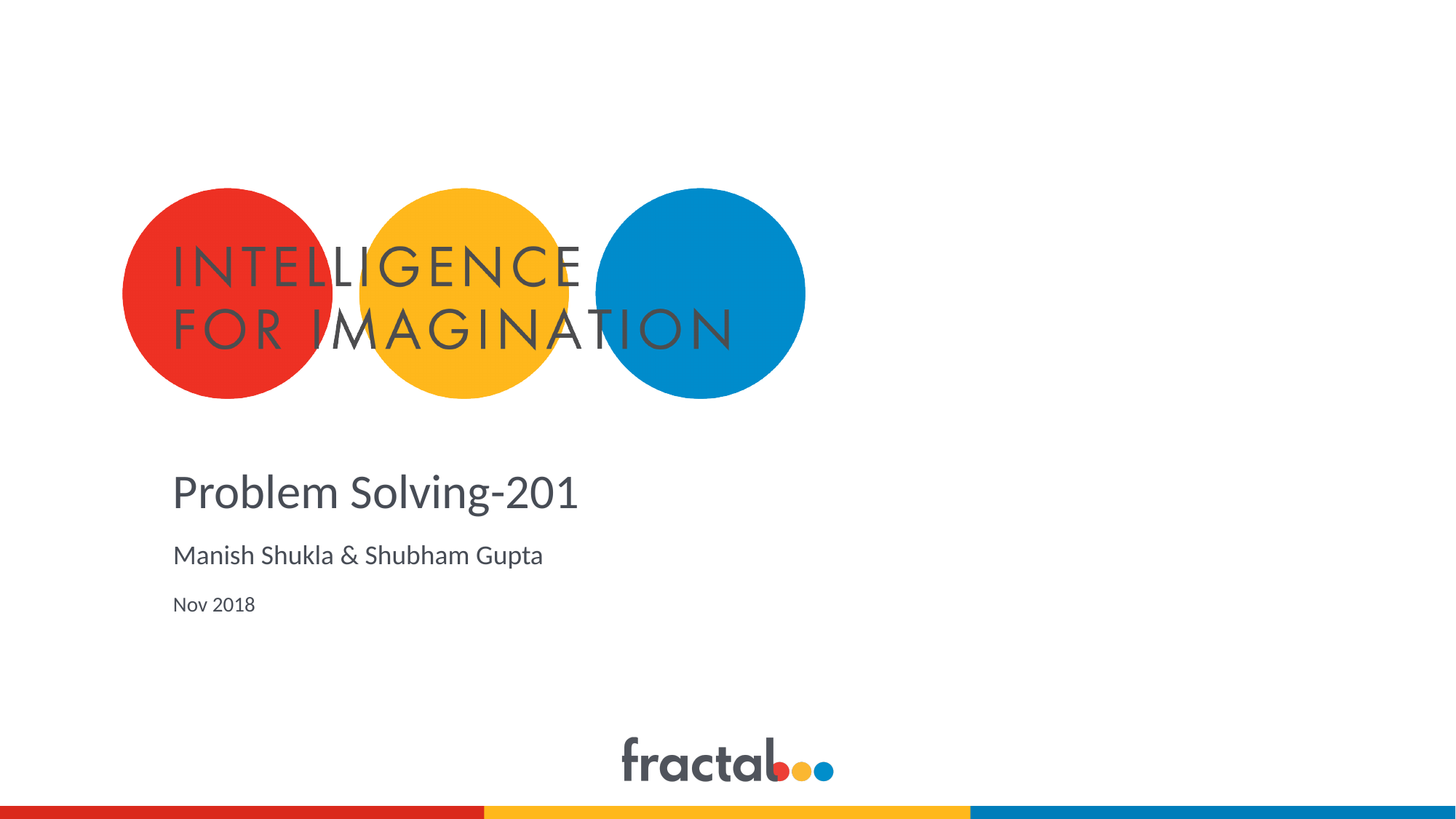

Problem Solving-201
# Manish Shukla & Shubham Gupta
Nov 2018